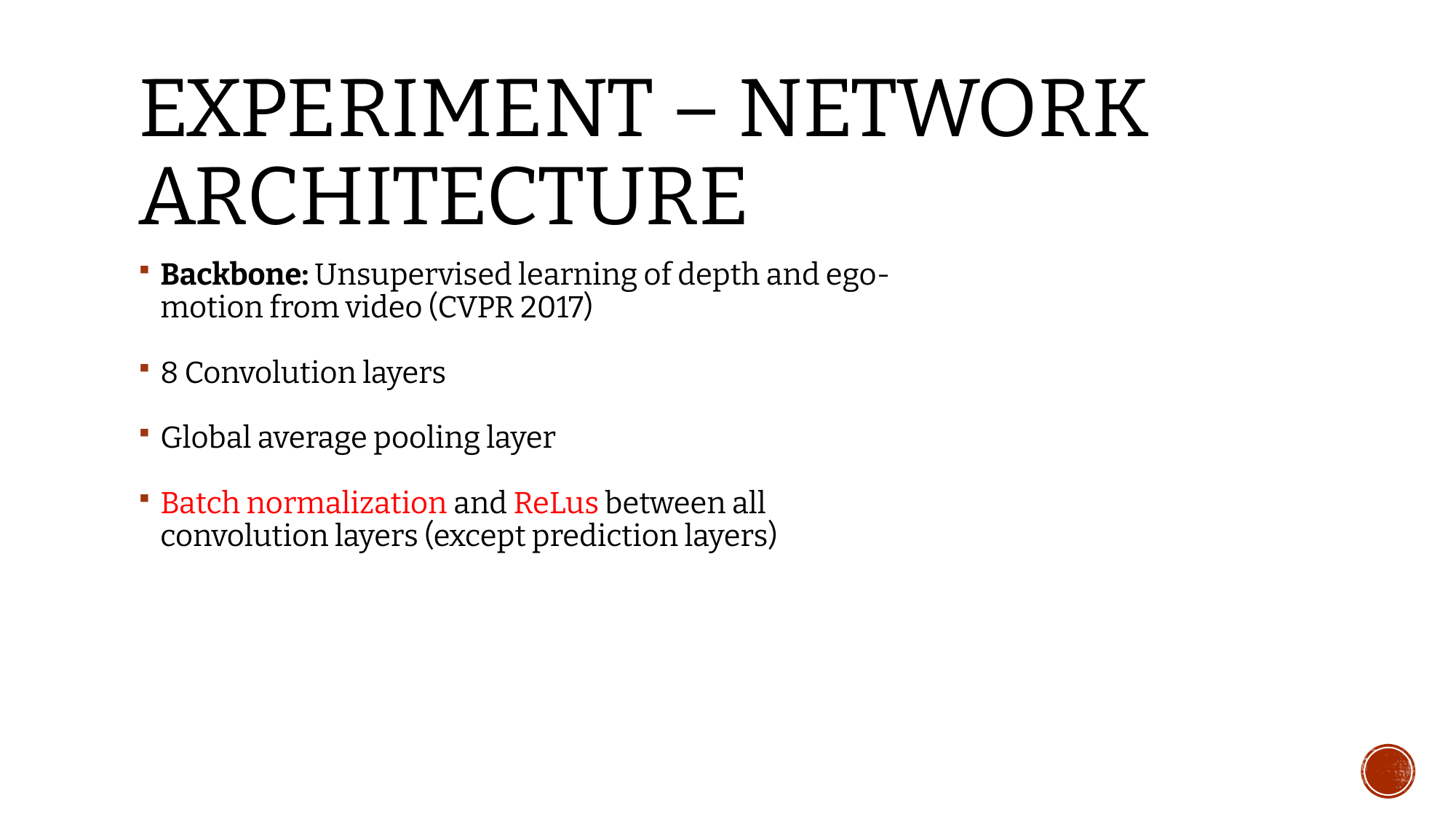

# Experiment – Network architecture
Backbone: Unsupervised learning of depth and ego-motion from video (CVPR 2017)
8 Convolution layers
Global average pooling layer
Batch normalization and ReLus between all convolution layers (except prediction layers)